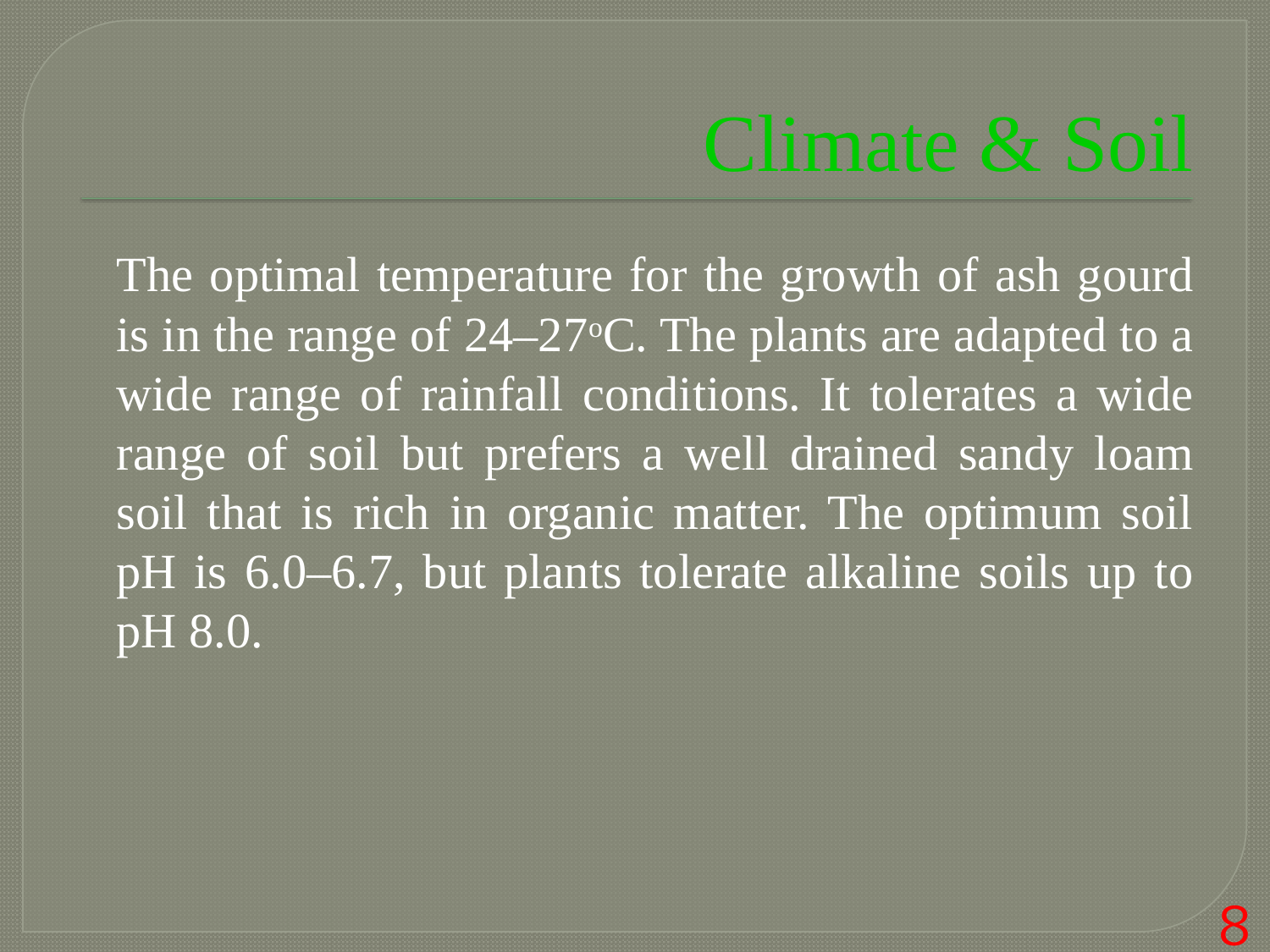

# Climate & Soil
	The optimal temperature for the growth of ash gourd is in the range of 24–27oC. The plants are adapted to a wide range of rainfall conditions. It tolerates a wide range of soil but prefers a well drained sandy loam soil that is rich in organic matter. The optimum soil pH is 6.0–6.7, but plants tolerate alkaline soils up to pH 8.0.

8